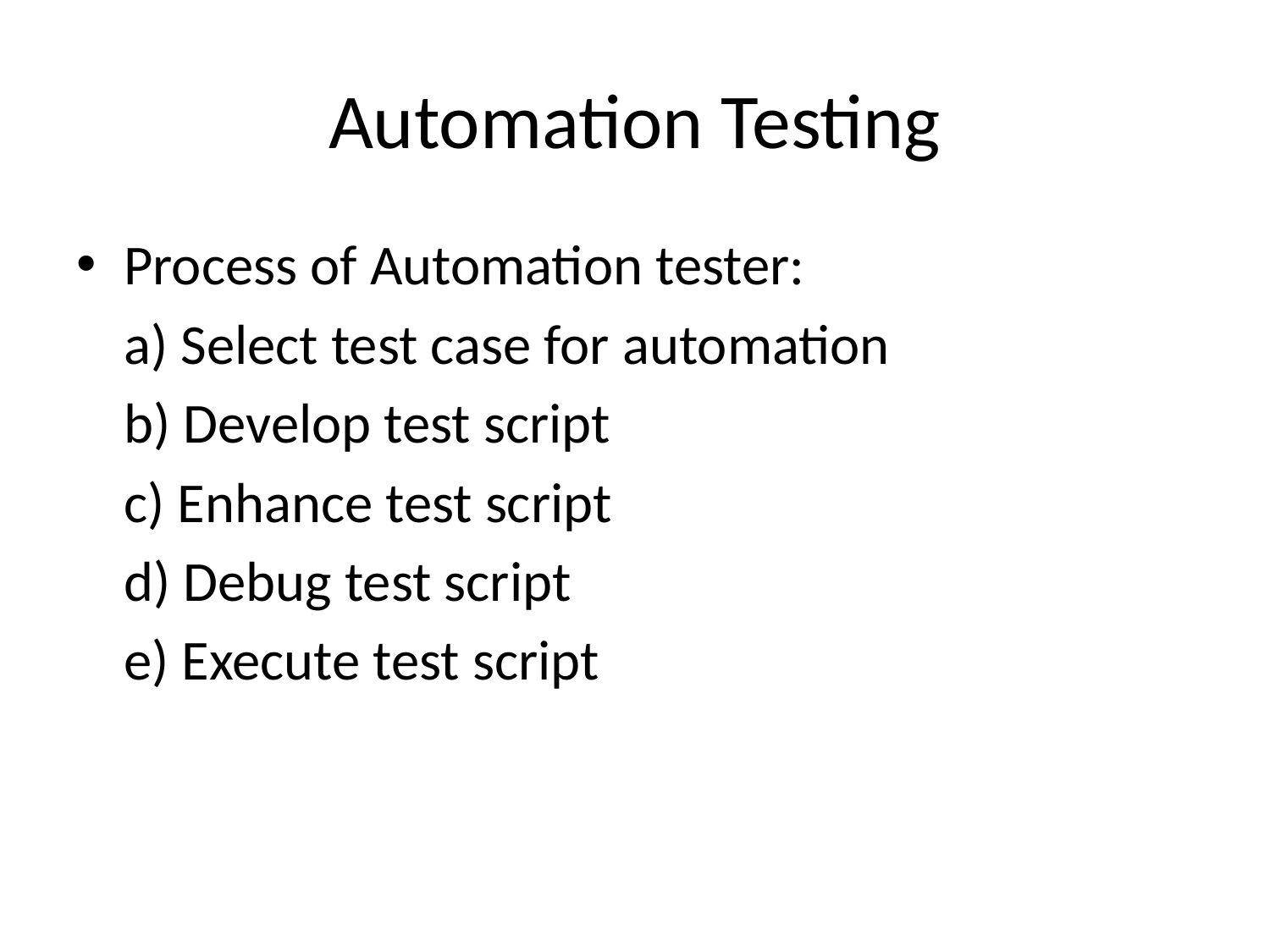

# Automation Testing
Process of Automation tester:
	a) Select test case for automation
	b) Develop test script
	c) Enhance test script
	d) Debug test script
	e) Execute test script